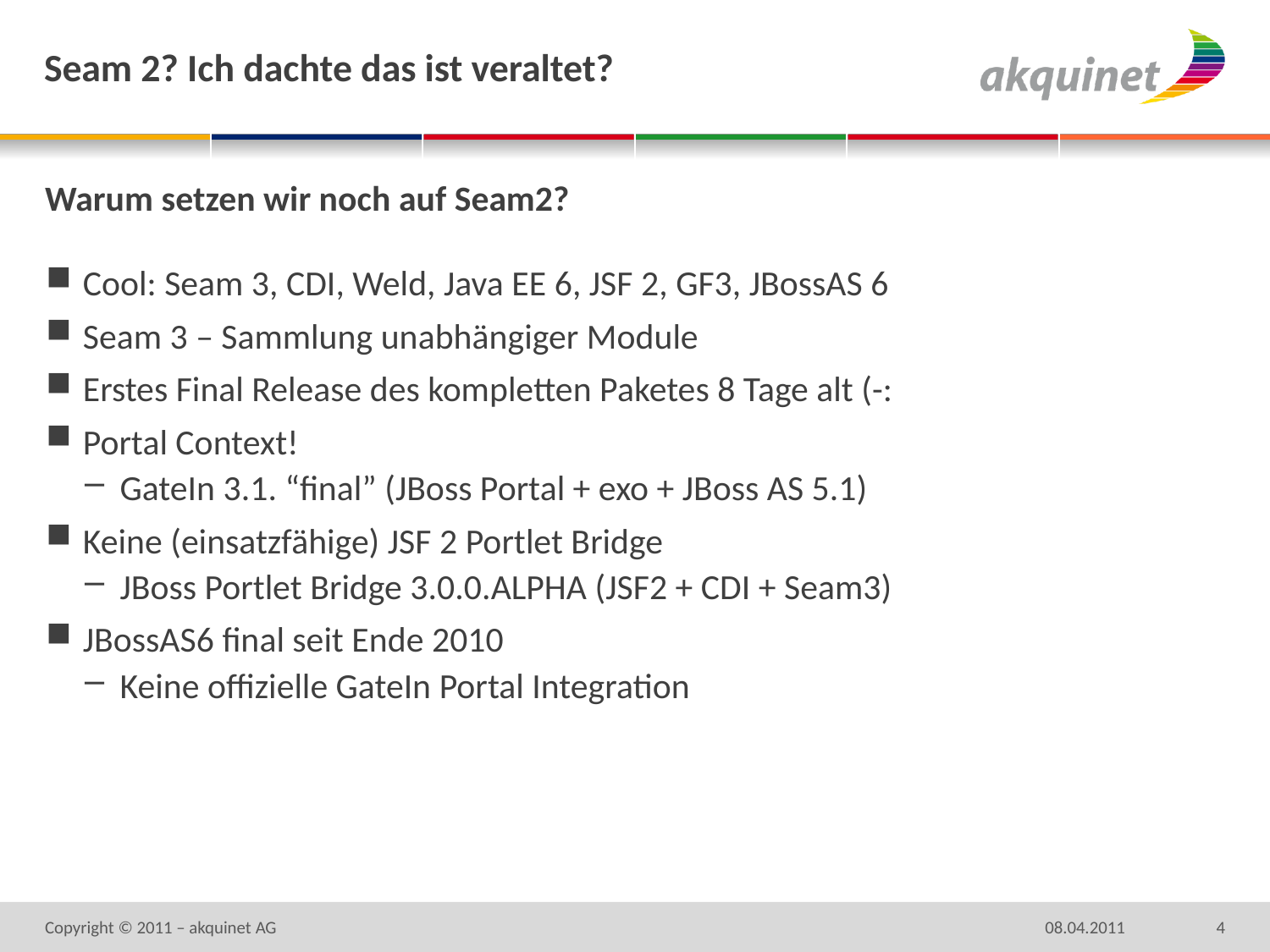

# Seam 2? Ich dachte das ist veraltet?
Warum setzen wir noch auf Seam2?
Cool: Seam 3, CDI, Weld, Java EE 6, JSF 2, GF3, JBossAS 6
Seam 3 – Sammlung unabhängiger Module
Erstes Final Release des kompletten Paketes 8 Tage alt (-:
Portal Context!
GateIn 3.1. “final” (JBoss Portal + exo + JBoss AS 5.1)
Keine (einsatzfähige) JSF 2 Portlet Bridge
JBoss Portlet Bridge 3.0.0.ALPHA (JSF2 + CDI + Seam3)
JBossAS6 final seit Ende 2010
Keine offizielle GateIn Portal Integration

Copyright © 2011 – akquinet AG
08.04.2011
4